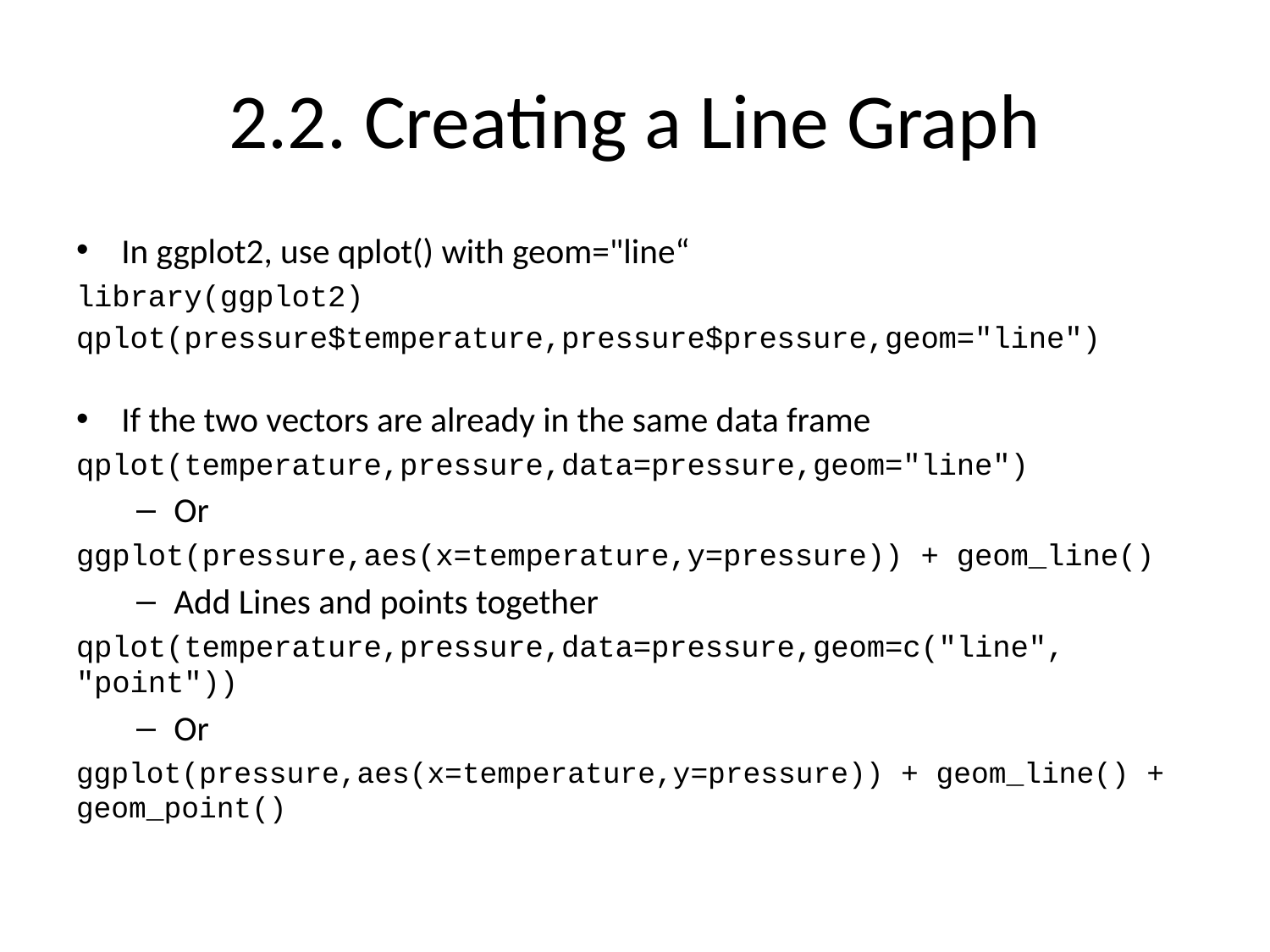

# 2.2. Creating a Line Graph
In ggplot2, use qplot() with geom="line“
library(ggplot2)
qplot(pressure$temperature,pressure$pressure,geom="line")

If the two vectors are already in the same data frame
qplot(temperature,pressure,data=pressure,geom="line")
Or
ggplot(pressure,aes(x=temperature,y=pressure)) + geom_line()
Add Lines and points together
qplot(temperature,pressure,data=pressure,geom=c("line", "point"))
Or
ggplot(pressure,aes(x=temperature,y=pressure)) + geom_line() + geom_point()